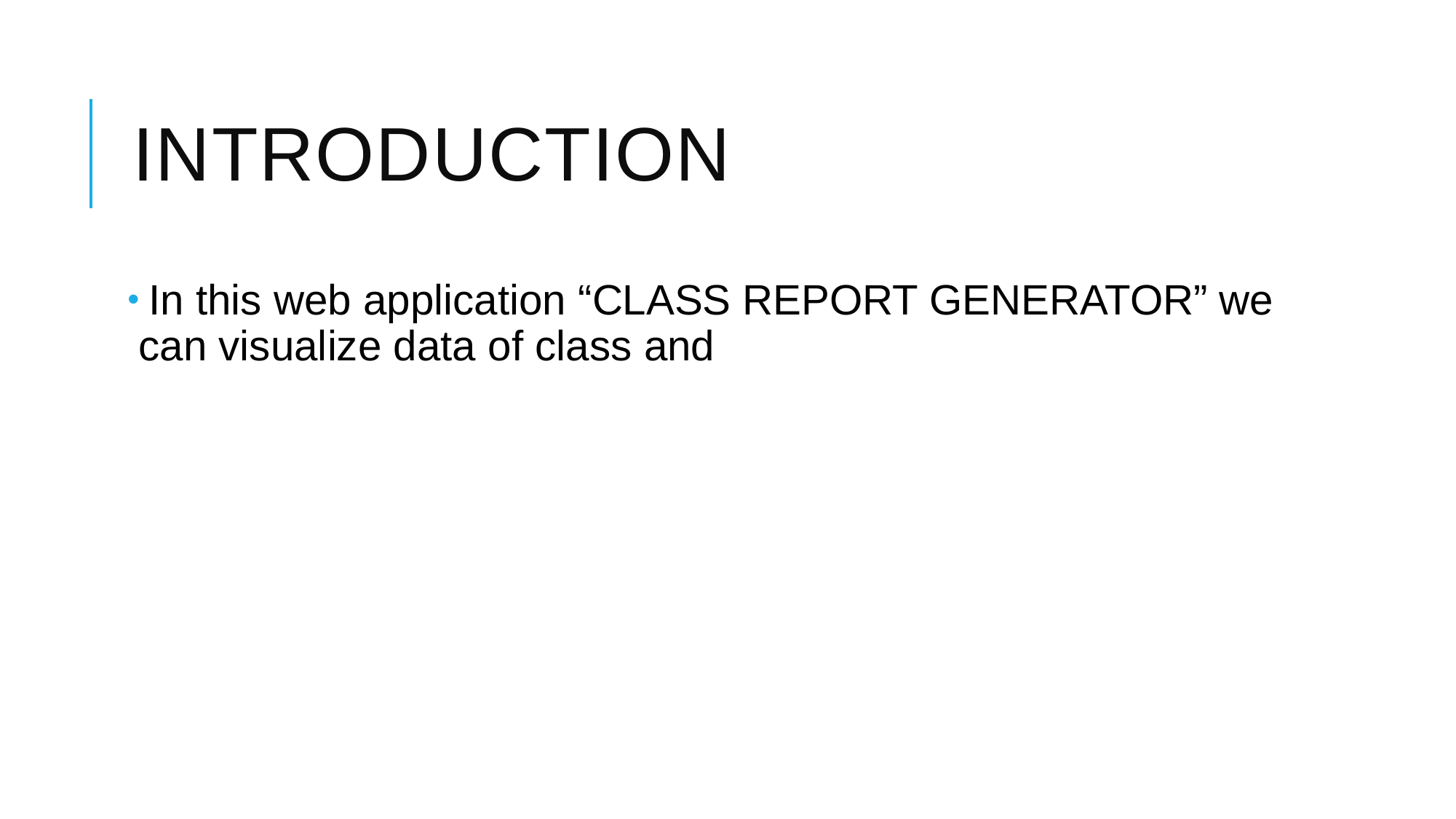

# introduction
 In this web application “CLASS REPORT GENERATOR” we can visualize data of class and